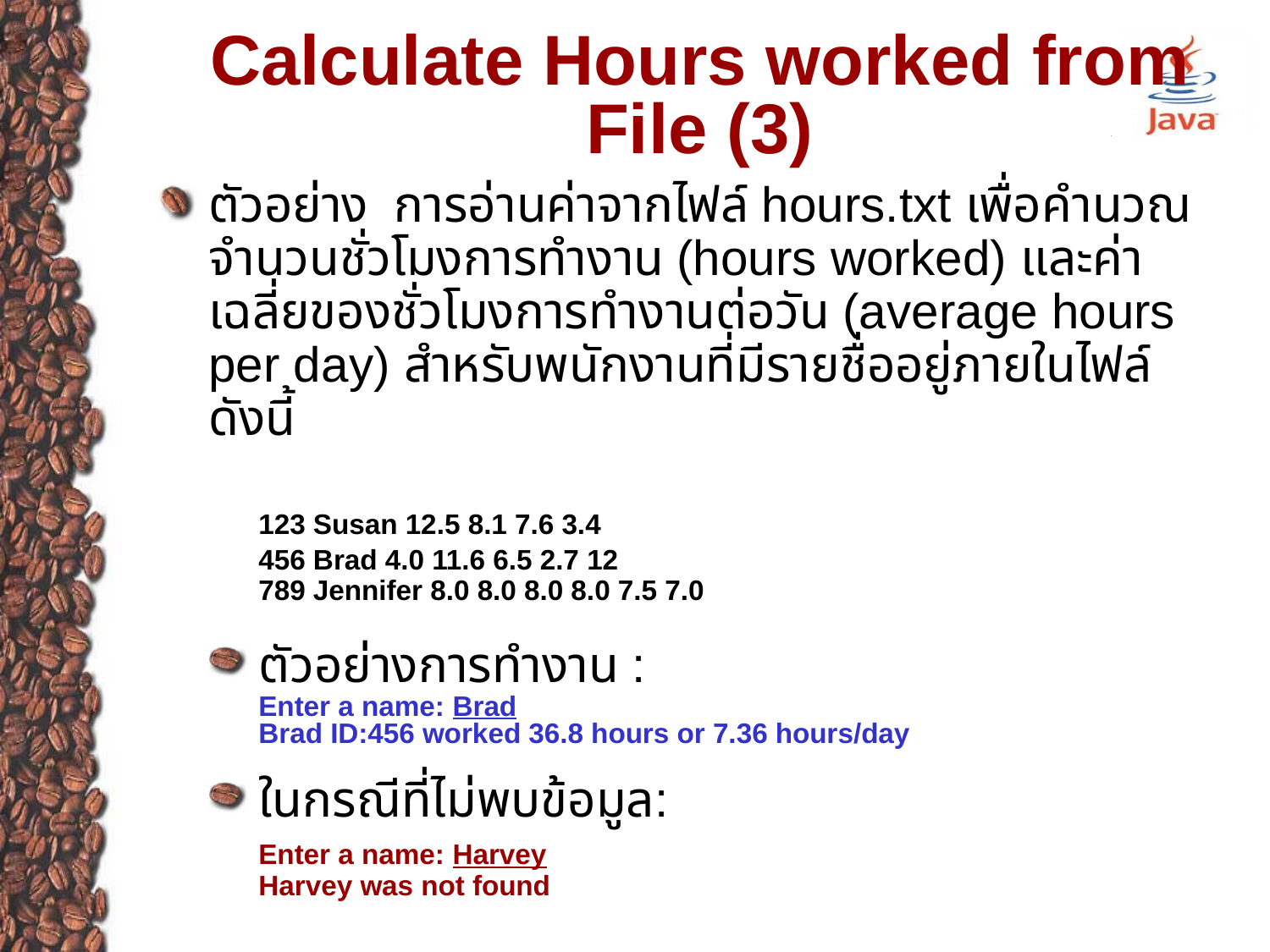

# Calculate Hours worked from File (3)
ตัวอย่าง  การอ่านค่าจากไฟล์ hours.txt เพื่อคำนวณจำนวนชั่วโมงการทำงาน (hours worked) และค่าเฉลี่ยของชั่วโมงการทำงานต่อวัน (average hours per day) สำหรับพนักงานที่มีรายชื่ออยู่ภายในไฟล์ดังนี้

	123 Susan 12.5 8.1 7.6 3.4
	456 Brad 4.0 11.6 6.5 2.7 12
	789 Jennifer 8.0 8.0 8.0 8.0 7.5 7.0

ตัวอย่างการทำงาน :
	Enter a name: Brad
	Brad ID:456 worked 36.8 hours or 7.36 hours/day

ในกรณีที่ไม่พบข้อมูล:
	Enter a name: Harvey
	Harvey was not found